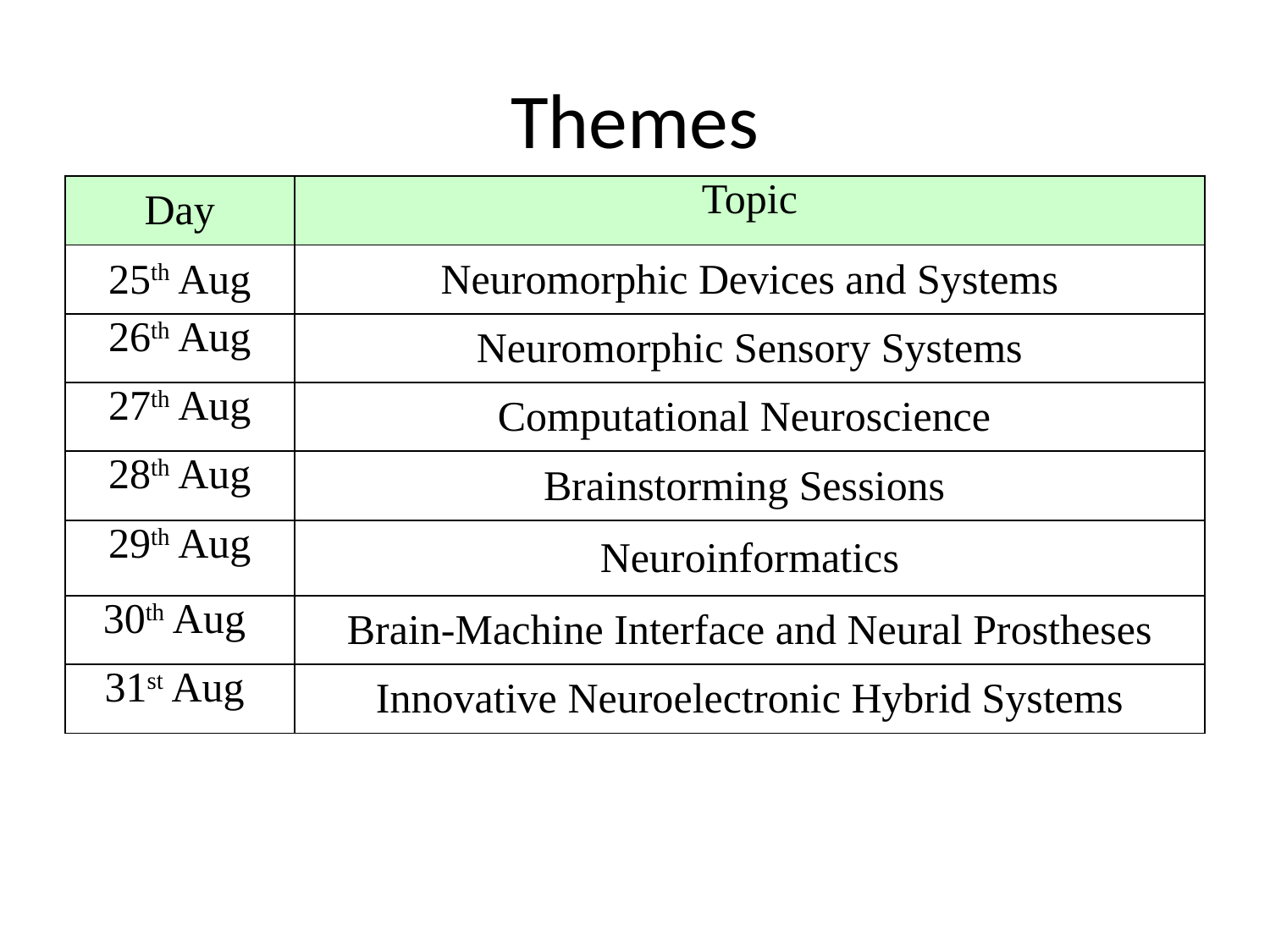

# Themes
| Day | Topic |
| --- | --- |
| 25th Aug | Neuromorphic Devices and Systems |
| 26th Aug | Neuromorphic Sensory Systems |
| 27th Aug | Computational Neuroscience |
| 28th Aug | Brainstorming Sessions |
| 29th Aug | Neuroinformatics |
| 30th Aug | Brain-Machine Interface and Neural Prostheses |
| 31st Aug | Innovative Neuroelectronic Hybrid Systems |